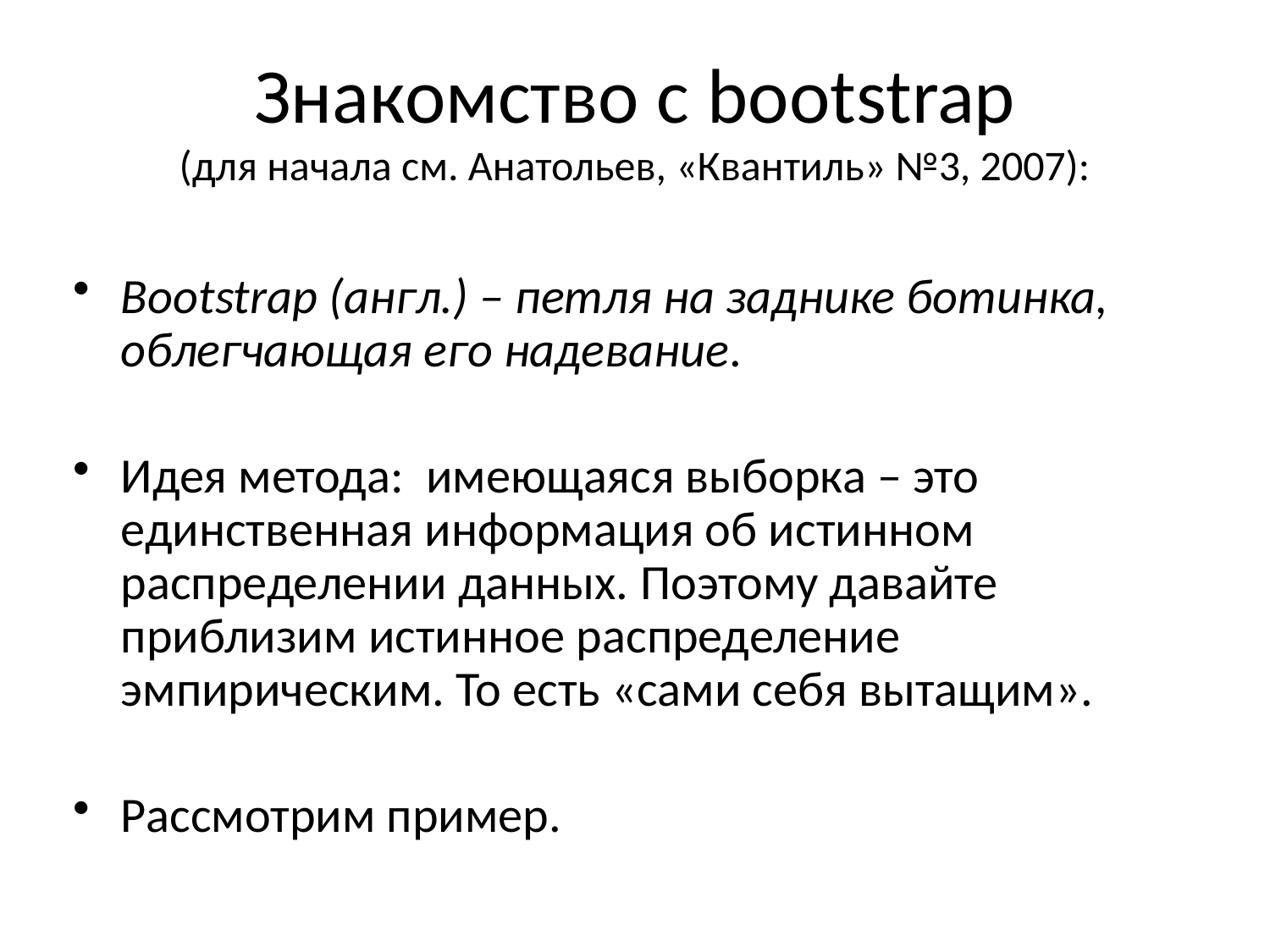

# Знакомство с bootstrap (для начала см. Анатольев, «Квантиль» №3, 2007):
Bootstrap (англ.) – петля на заднике ботинка, облегчающая его надевание.

Идея метода:  имеющаяся выборка – это единственная информация об истинном распределении данных. Поэтому давайте приблизим истинное распределение эмпирическим. То есть «сами себя вытащим».

Рассмотрим пример.